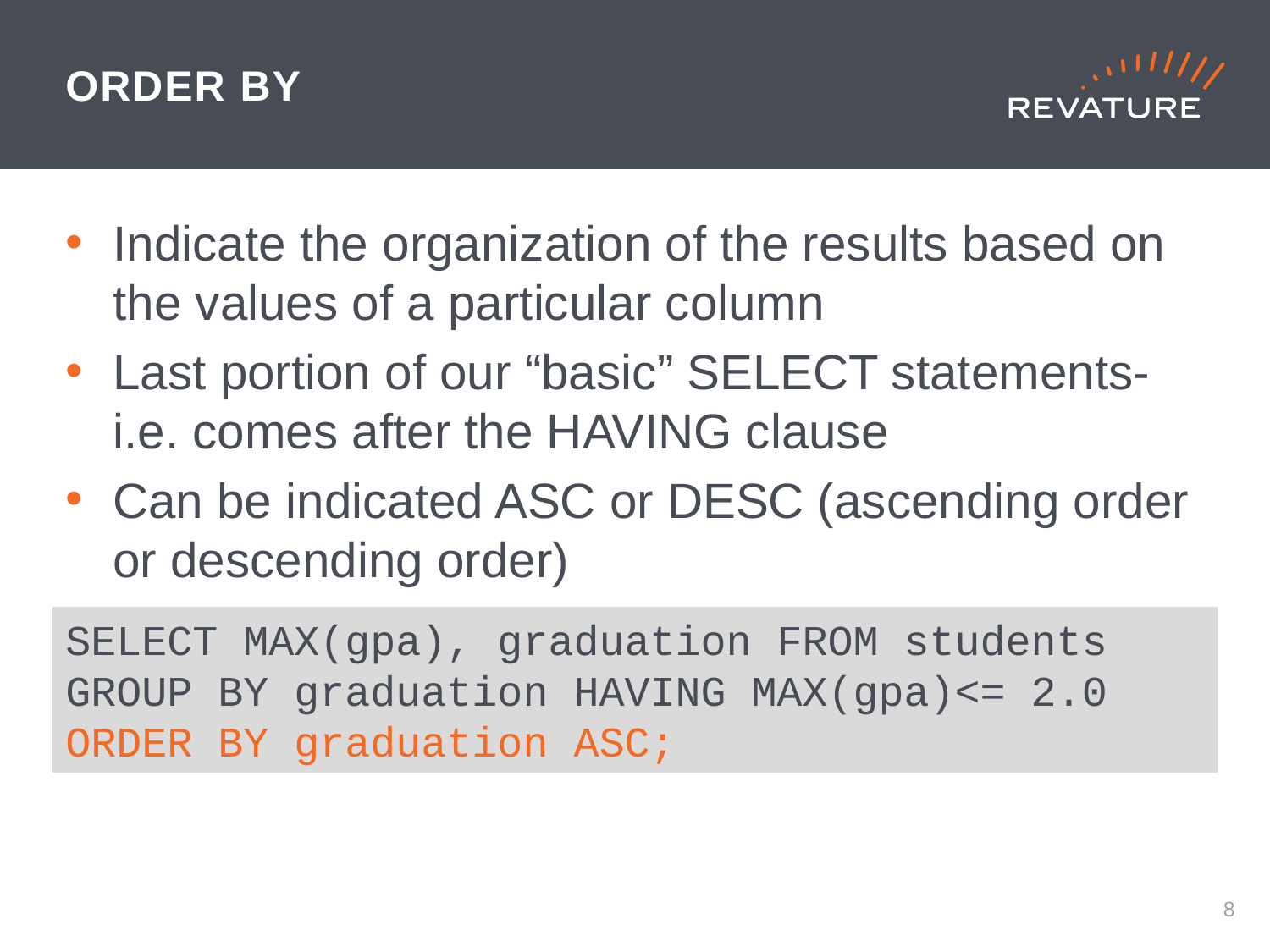

# ORDER BY
Indicate the organization of the results based on the values of a particular column
Last portion of our “basic” SELECT statements- i.e. comes after the HAVING clause
Can be indicated ASC or DESC (ascending order or descending order)

SELECT MAX(gpa), graduation FROM students GROUP BY graduation HAVING MAX(gpa)<= 2.0 ORDER BY graduation ASC;
8